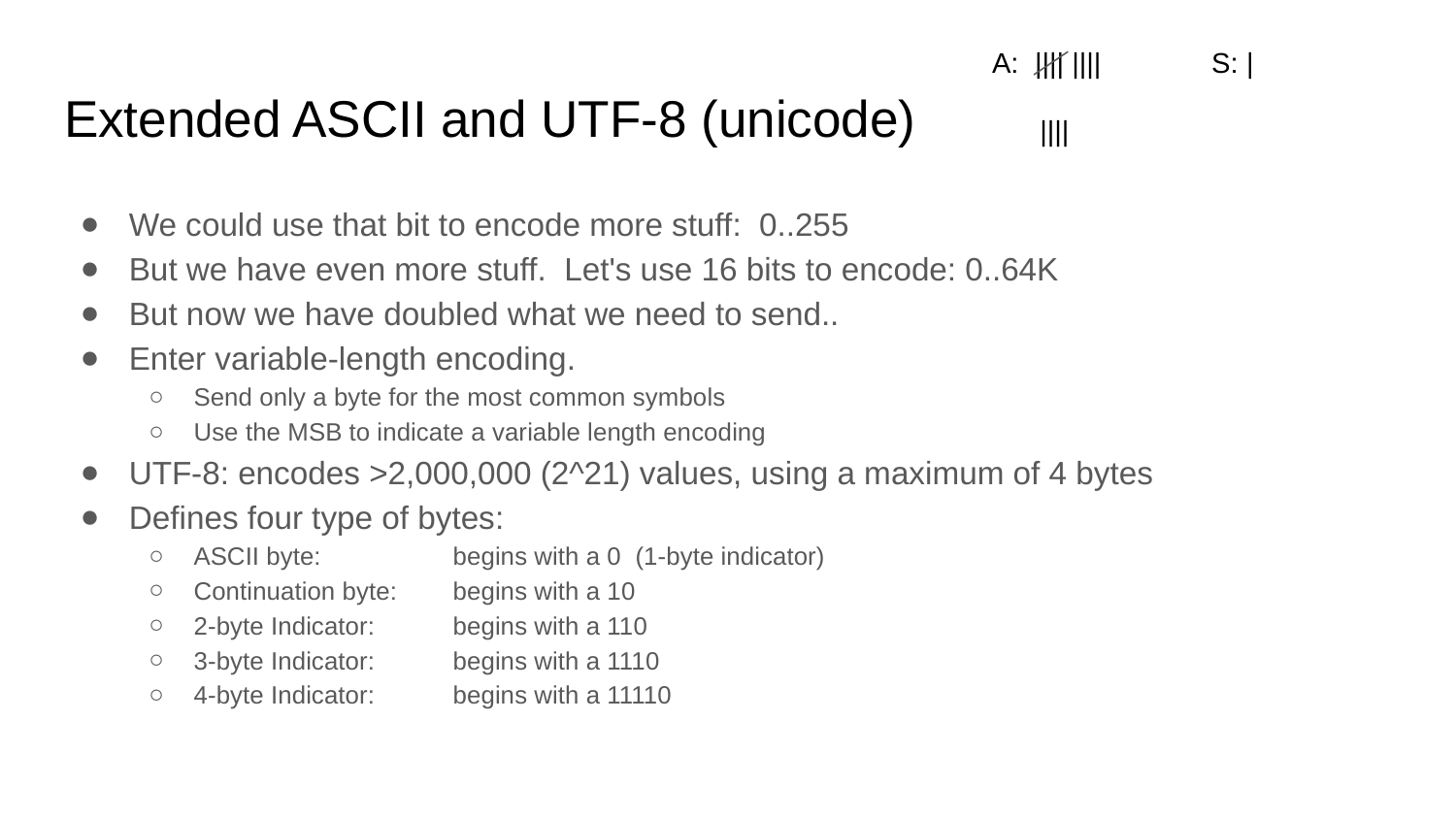

A:  |||| ||||
      ||||
S: |
# Extended ASCII and UTF-8 (unicode)
We could use that bit to encode more stuff:  0..255
But we have even more stuff.  Let's use 16 bits to encode: 0..64K
But now we have doubled what we need to send..
Enter variable-length encoding.
Send only a byte for the most common symbols
Use the MSB to indicate a variable length encoding
UTF-8: encodes >2,000,000 (2^21) values, using a maximum of 4 bytes
Defines four type of bytes:
ASCII byte:  		begins with a 0  (1-byte indicator)
Continuation byte: 	begins with a 10
2-byte Indicator: 		begins with a 110
3-byte Indicator: 		begins with a 1110
4-byte Indicator: 		begins with a 11110